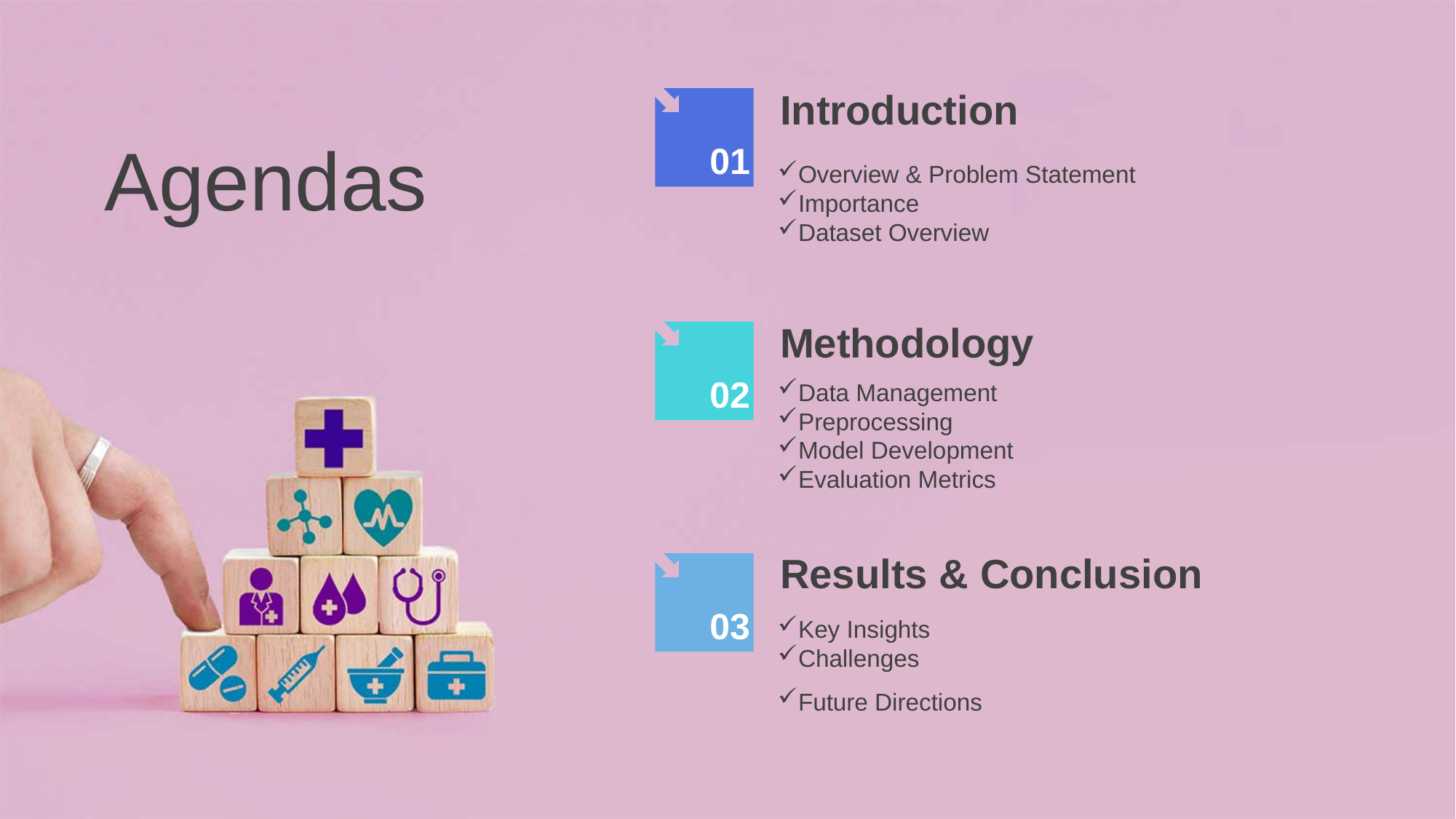

Introduction
Overview & Problem Statement
Importance
Dataset Overview

01
Agendas
Methodology
Data Management
Preprocessing
Model Development
Evaluation Metrics

02
Results & Conclusion
Key Insights
Challenges
Future Directions

03